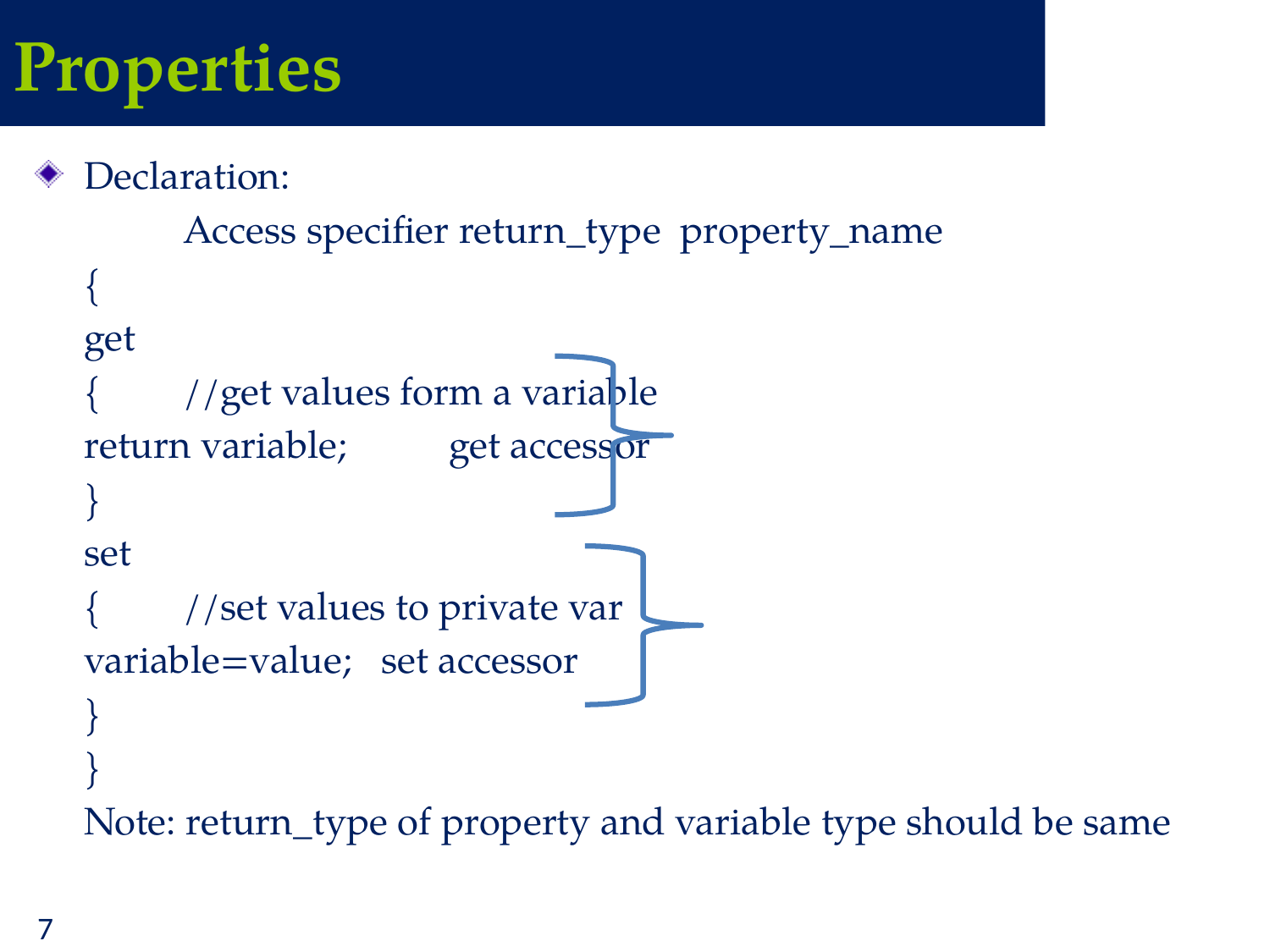

# Properties
Declaration:
	 	Access specifier return_type  property_name
			{
			get
			{			//get values form a variable
			return variable;	       get accessor
			}
			set
			{			//set values to private var
			variable=value;		set accessor
			}
			}
	Note: return_type of property and variable type should be same

7